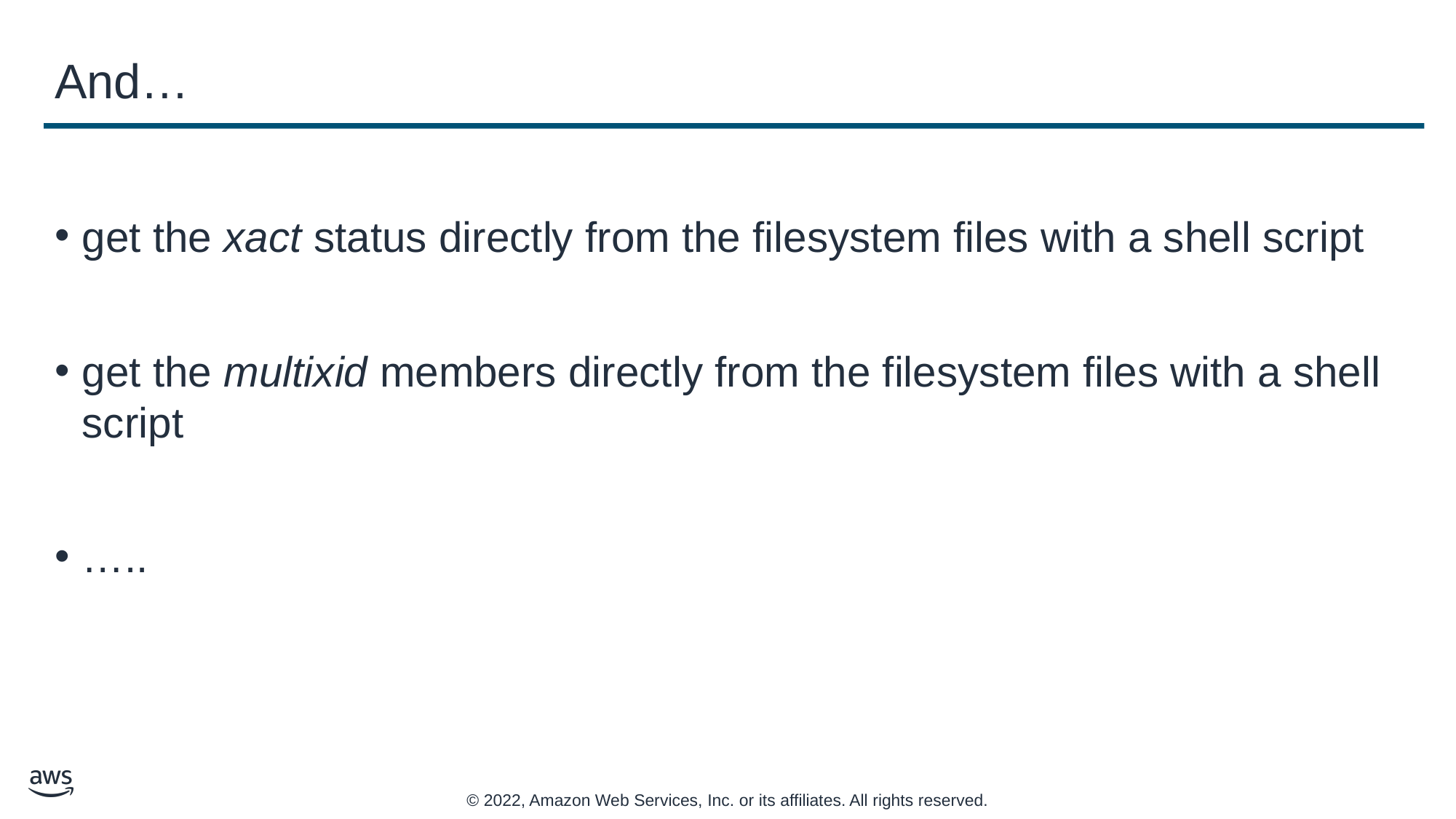

# And…

get the xact status directly from the filesystem files with a shell script

get the multixid members directly from the filesystem files with a shell script

…..